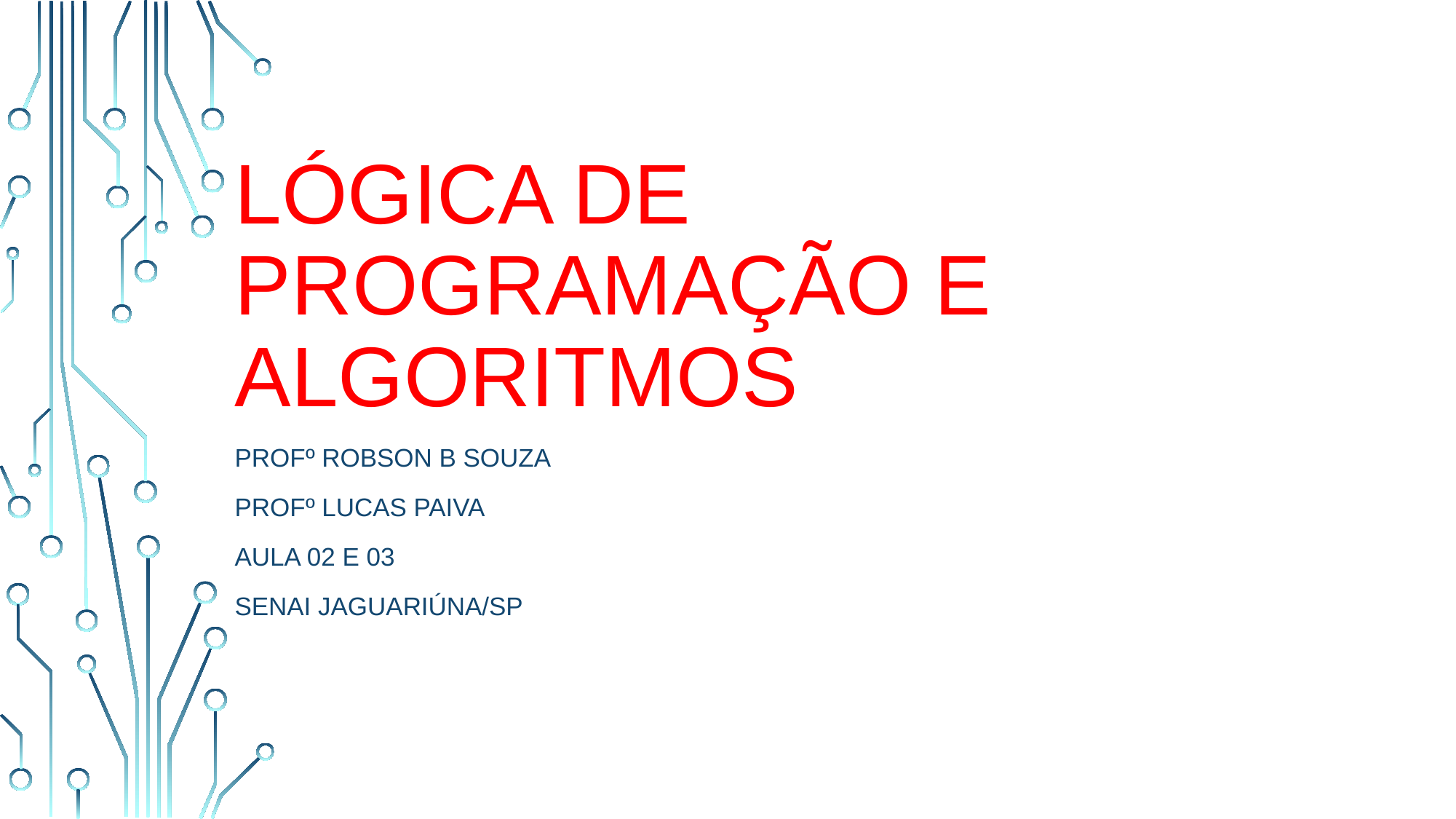

# LÓGICA DE PROGRAMAÇÃO E ALGORITMOS
Profº robson B Souza
Profº LUCAS PAIVA
AULA 02 e 03
Senai jaguariúna/sp